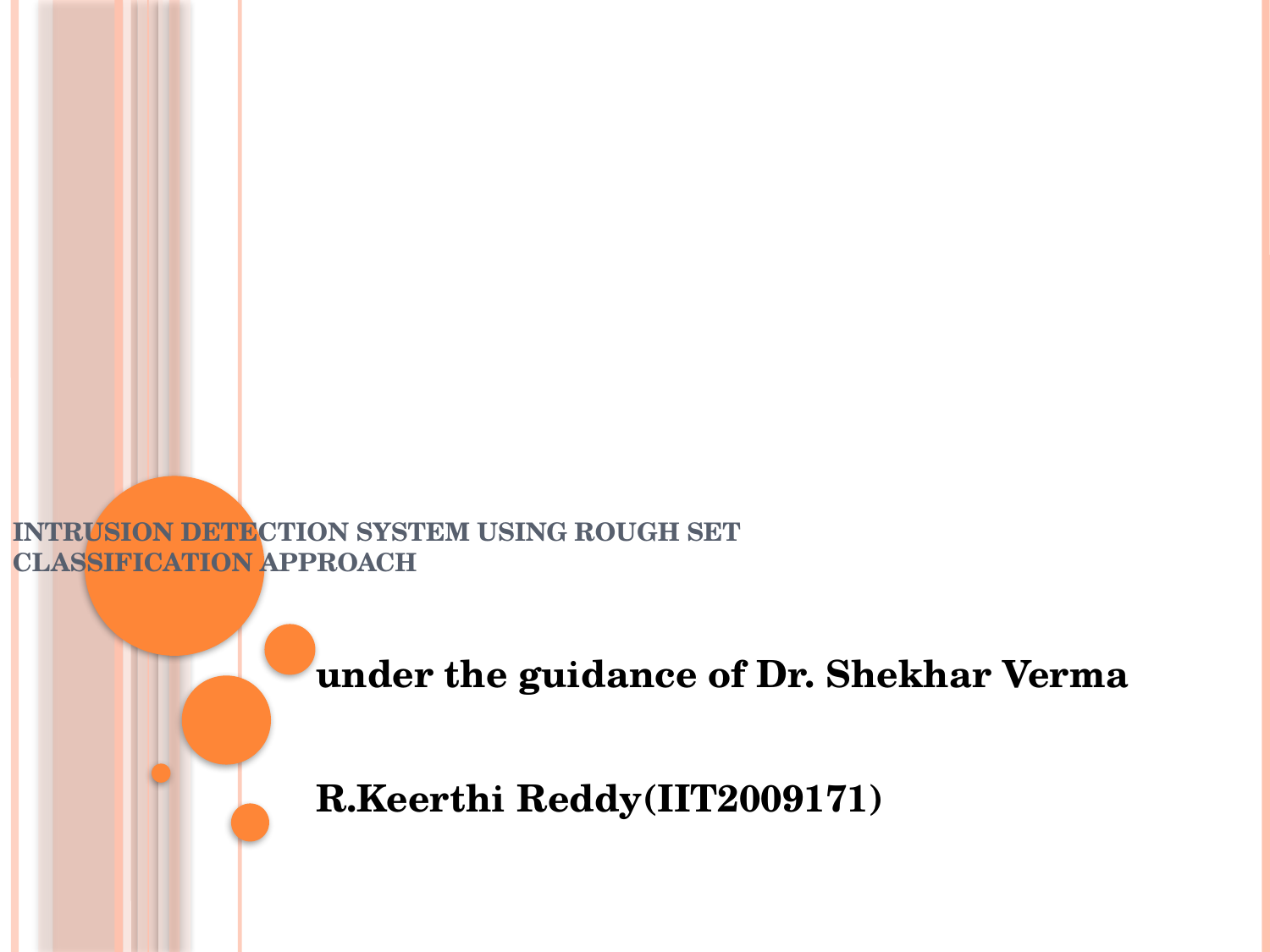

# Intrusion Detection System Using Rough Set Classification Approach

	under the guidance of Dr. Shekhar Verma

	R.Keerthi Reddy(IIT2009171)